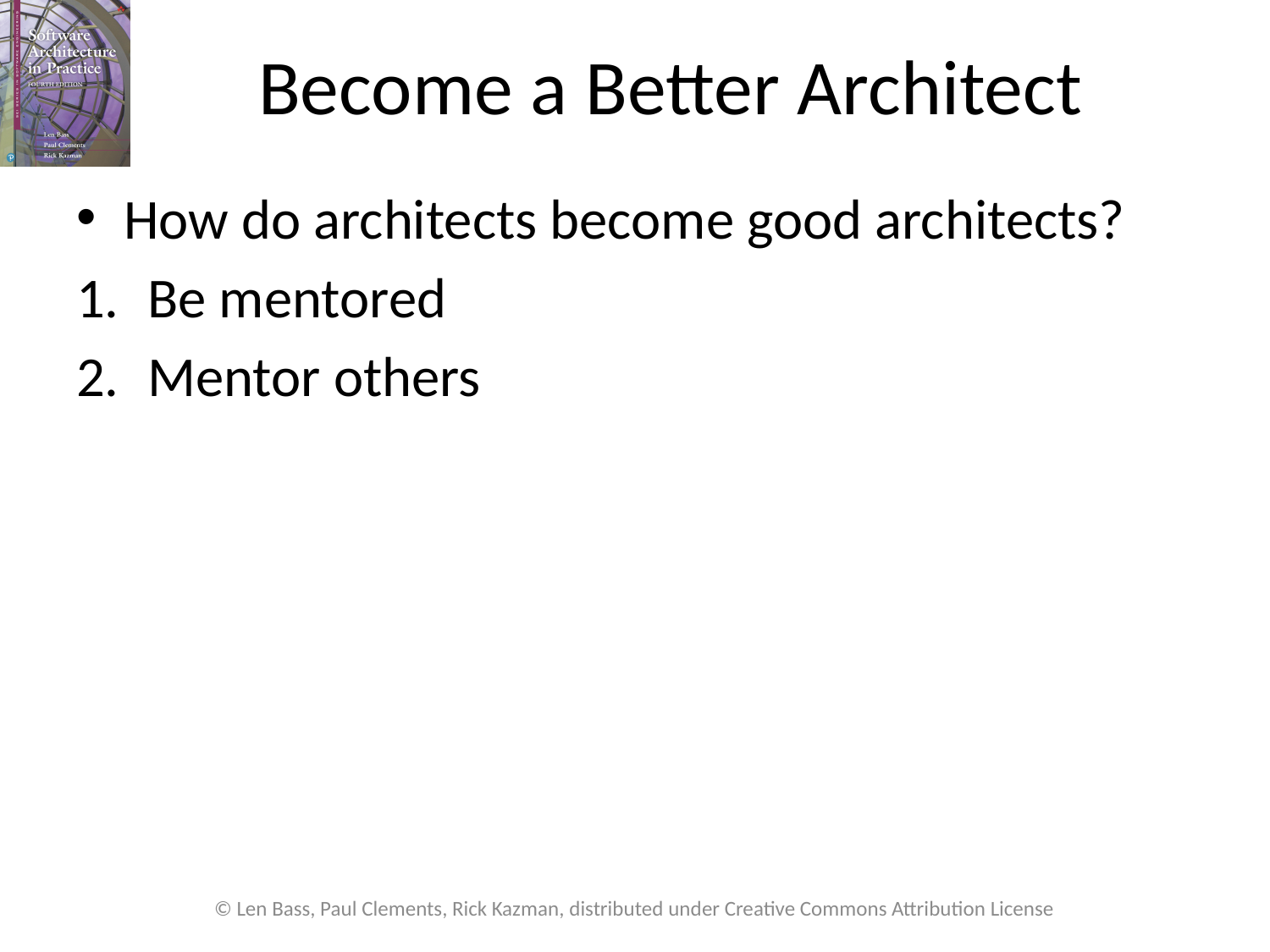

# Become a Better Architect
How do architects become good architects?
Be mentored
Mentor others
© Len Bass, Paul Clements, Rick Kazman, distributed under Creative Commons Attribution License